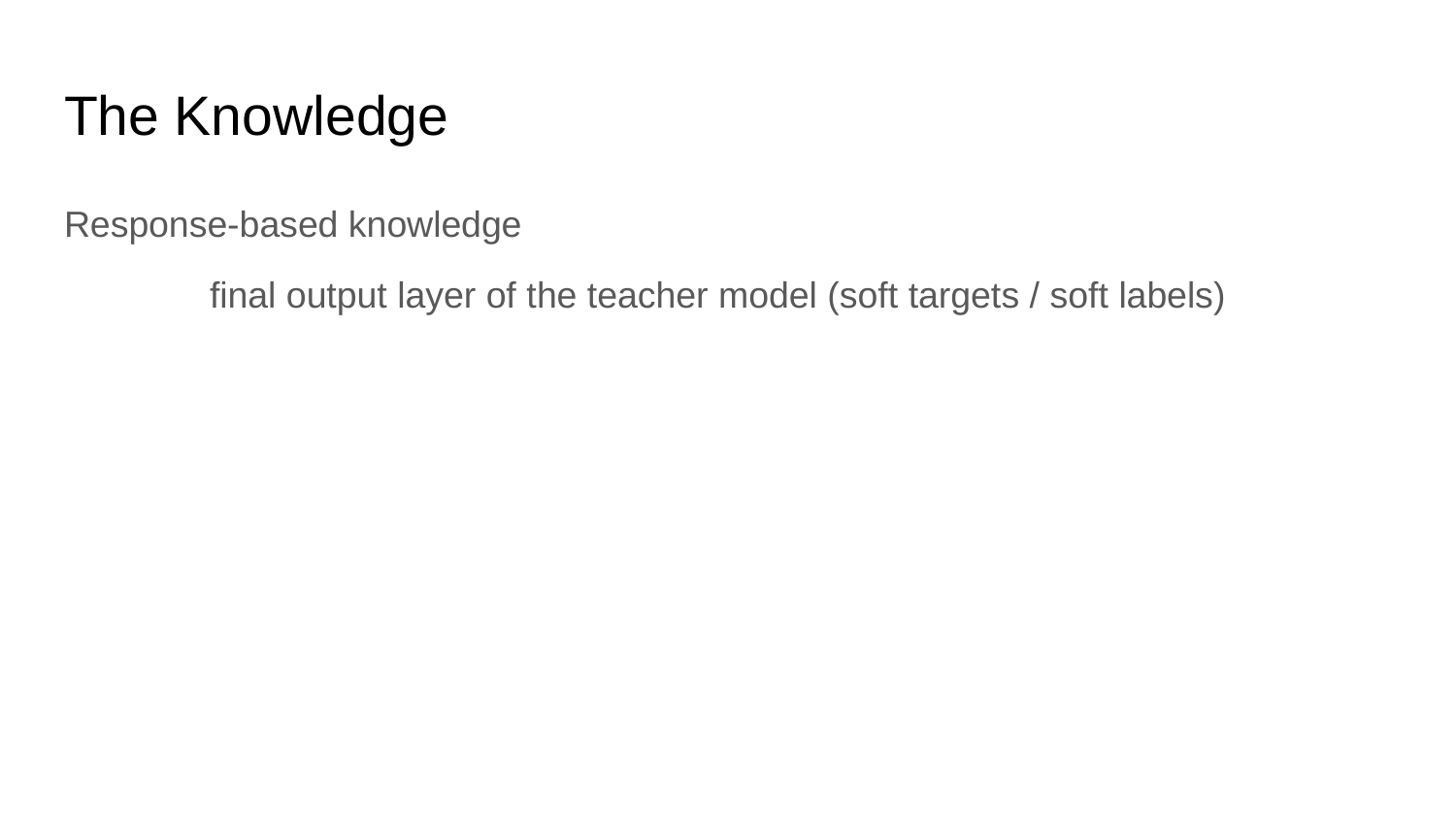

# The Knowledge
Response-based knowledge
	final output layer of the teacher model (soft targets / soft labels)